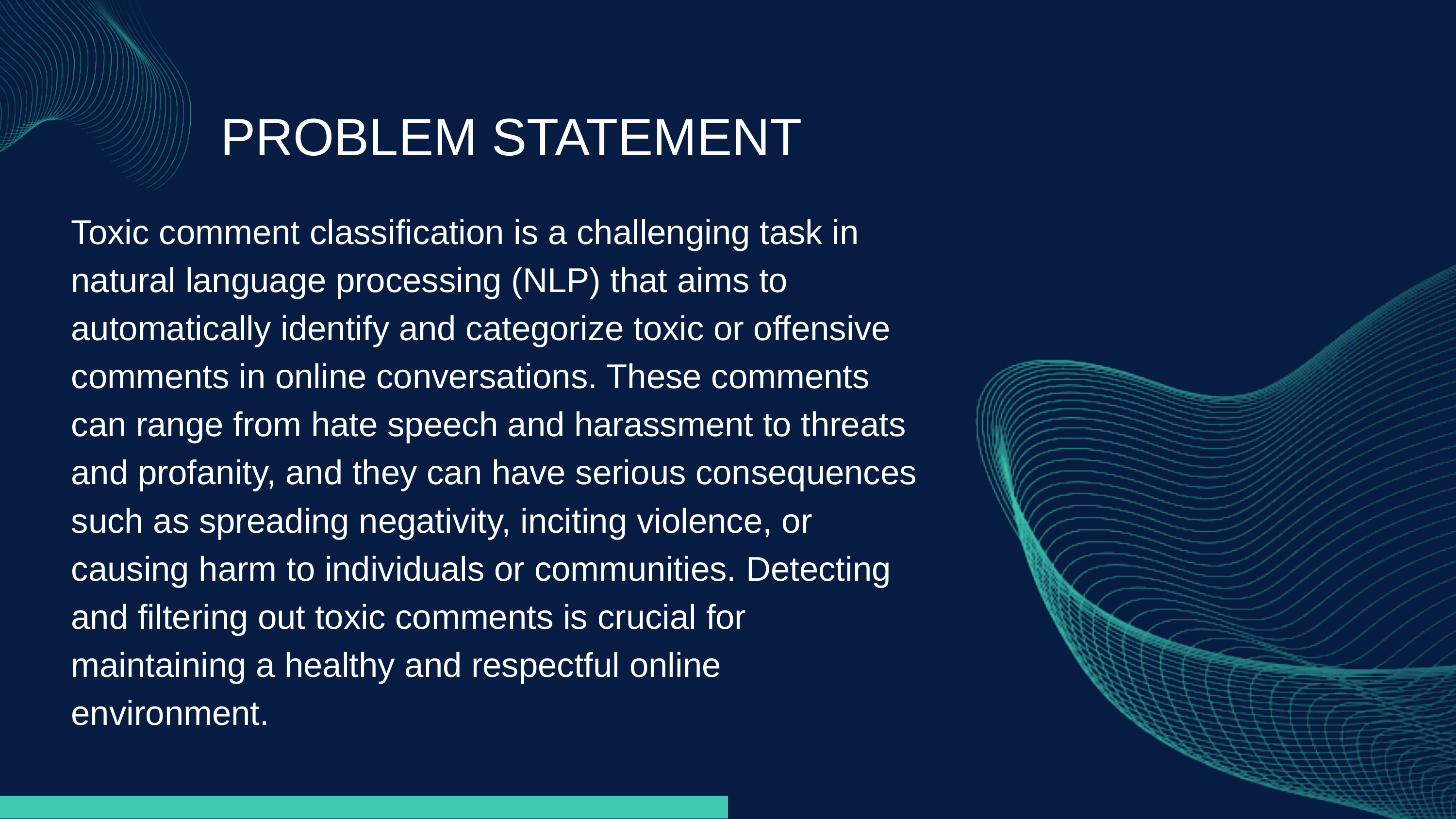

PROBLEM STATEMENT
Toxic comment classification is a challenging task in natural language processing (NLP) that aims to automatically identify and categorize toxic or offensive comments in online conversations. These comments can range from hate speech and harassment to threats and profanity, and they can have serious consequences such as spreading negativity, inciting violence, or causing harm to individuals or communities. Detecting and filtering out toxic comments is crucial for maintaining a healthy and respectful online environment.